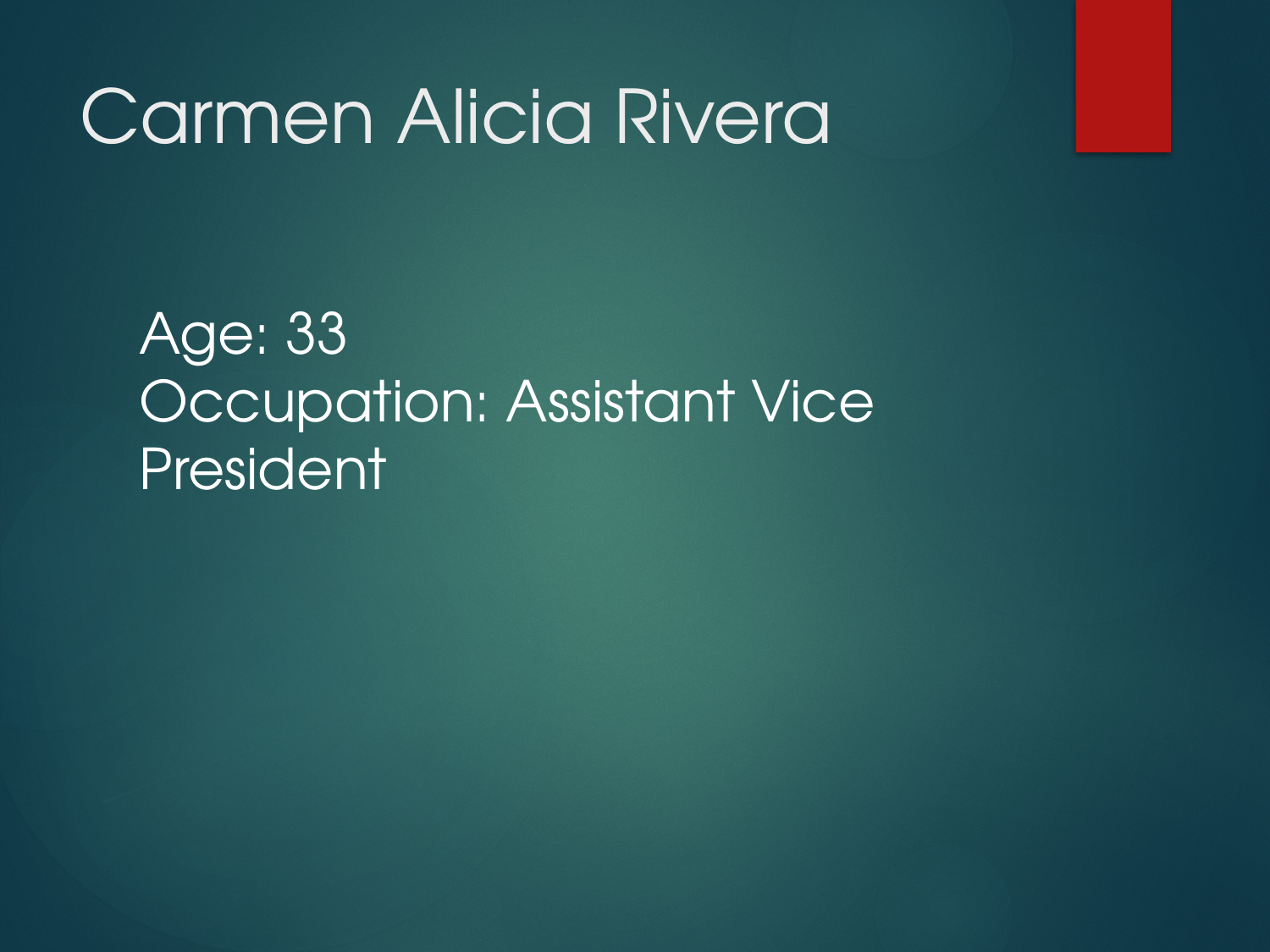

# Carmen Alicia Rivera

Age: 33
Occupation: Assistant Vice President